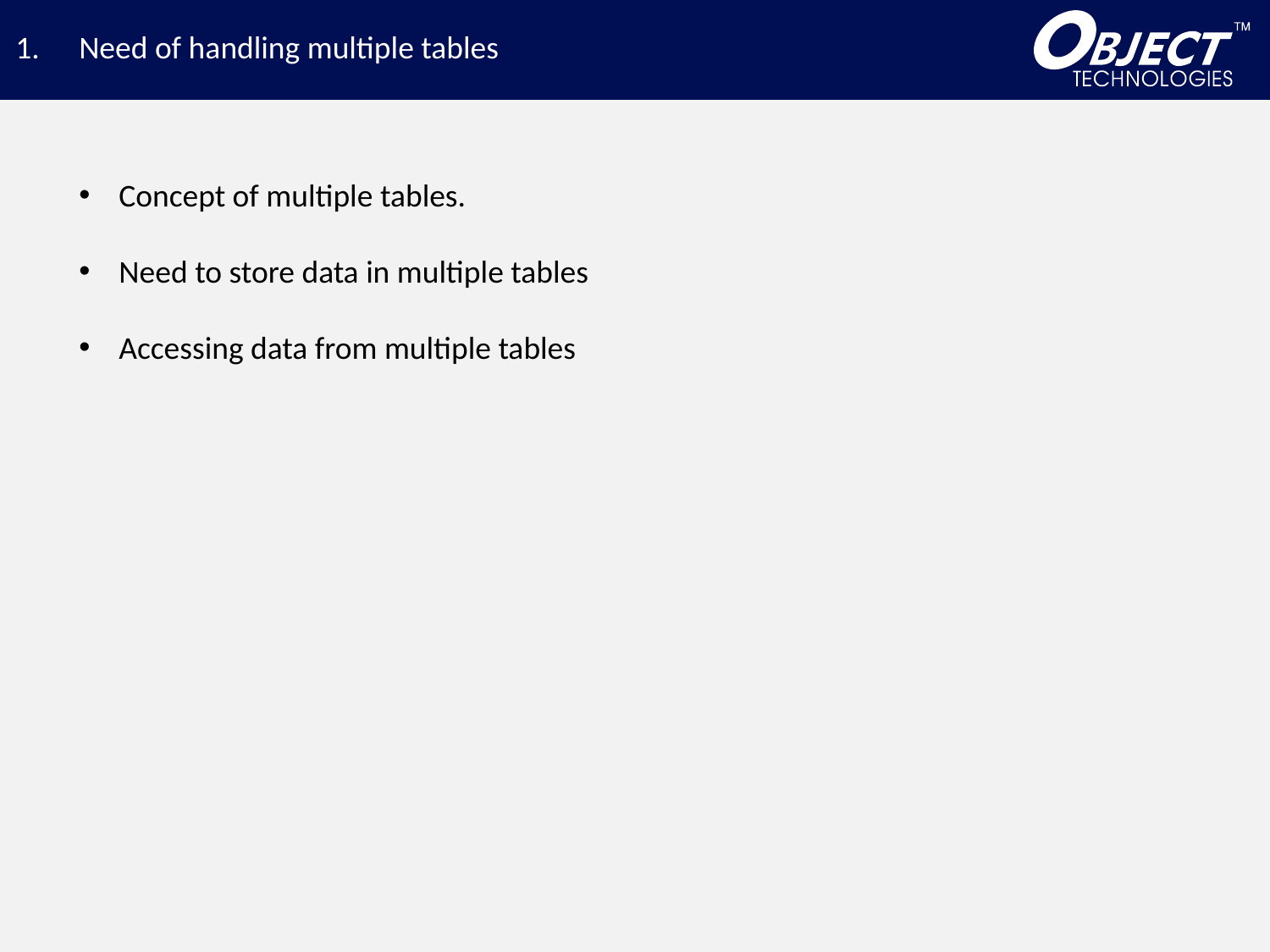

Need of handling multiple tables
Concept of multiple tables.

Need to store data in multiple tables

Accessing data from multiple tables